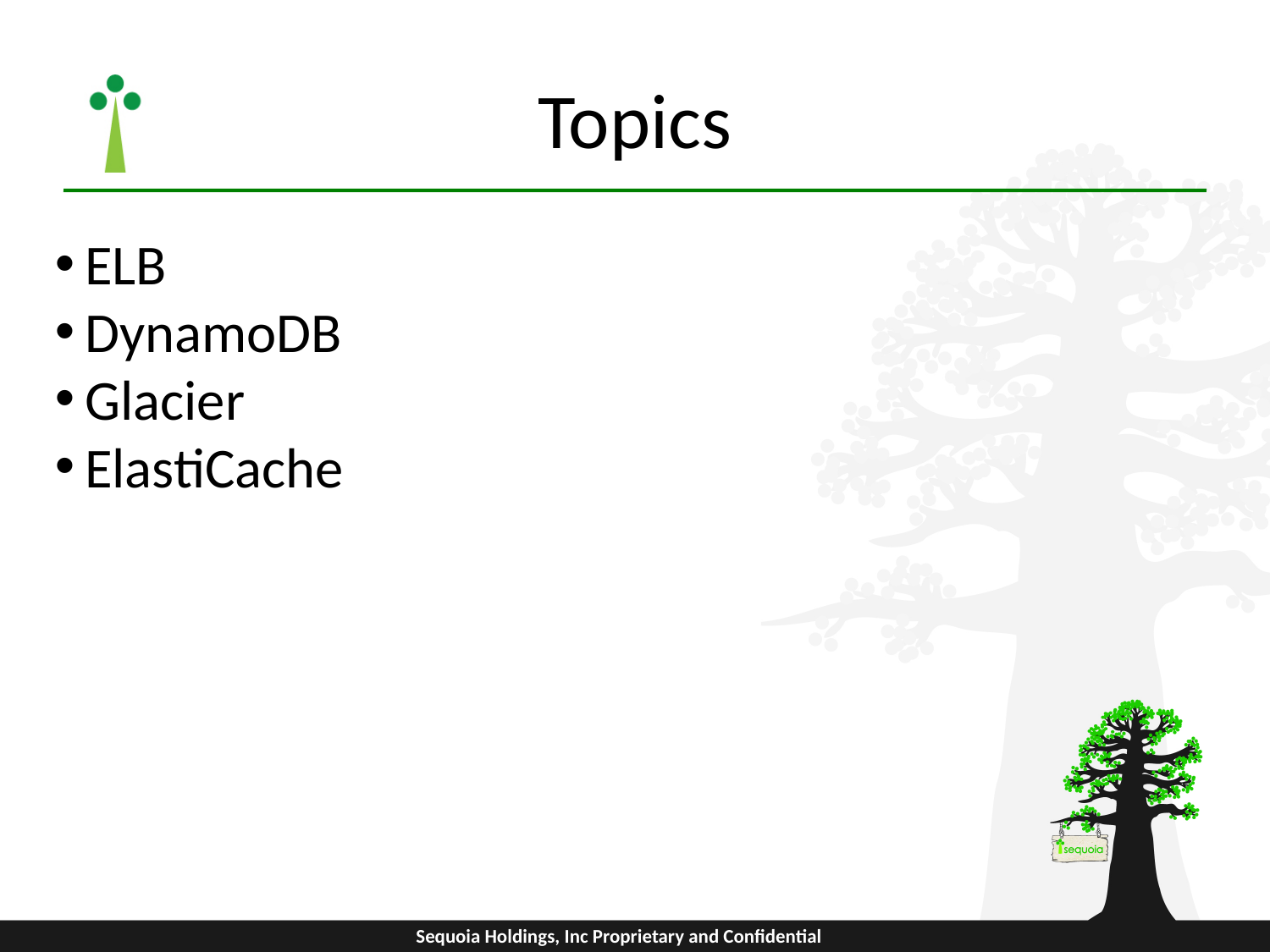

Topics
ELB
DynamoDB
Glacier
ElastiCache

Sequoia Holdings, Inc Proprietary and Confidential